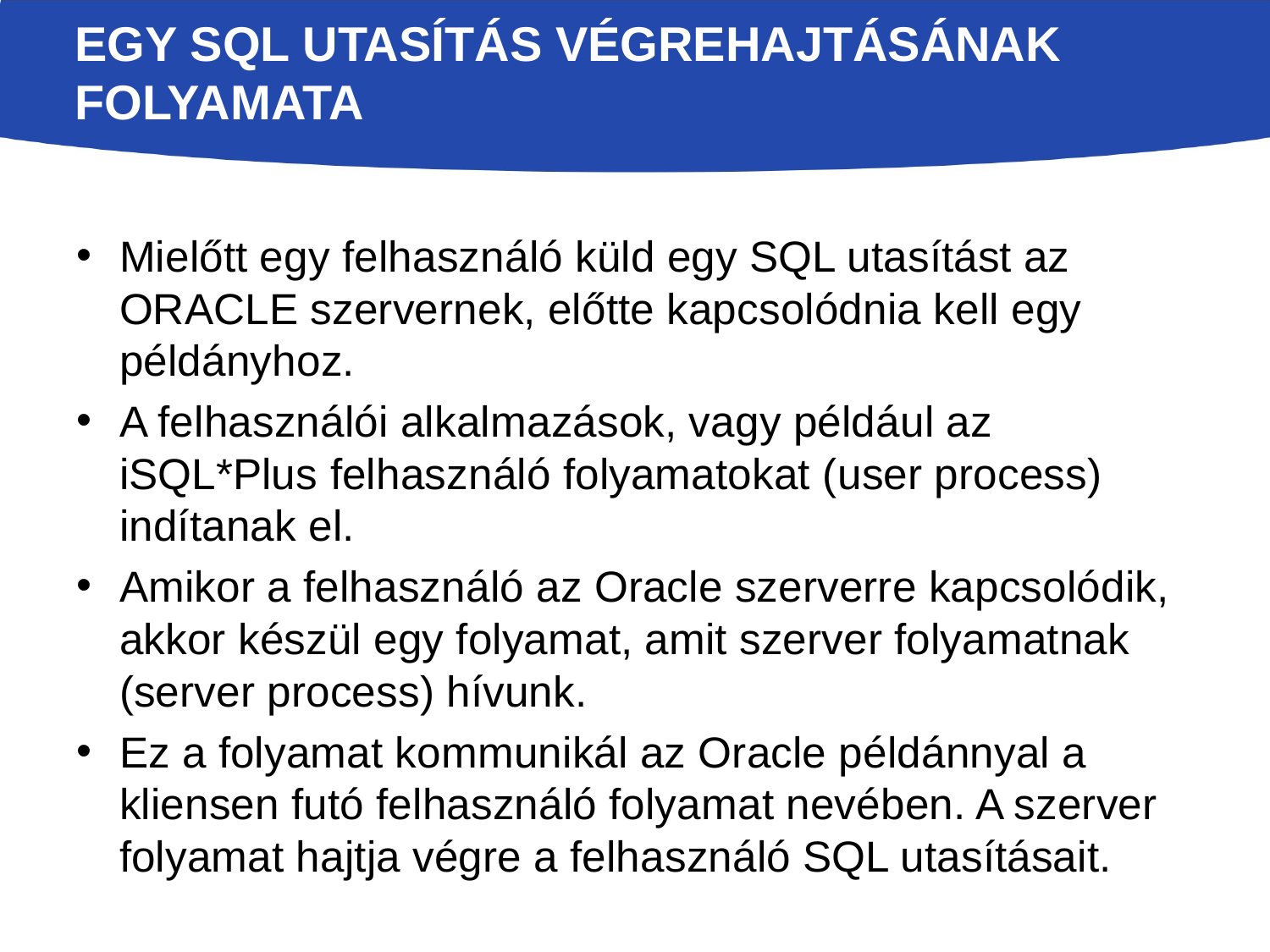

# Egy SQL utasítás végrehajtásának folyamata
Mielőtt egy felhasználó küld egy SQL utasítást az ORACLE szervernek, előtte kapcsolódnia kell egy példányhoz.
A felhasználói alkalmazások, vagy például az iSQL*Plus felhasználó folyamatokat (user process) indítanak el.
Amikor a felhasználó az Oracle szerverre kapcsolódik, akkor készül egy folyamat, amit szerver folyamatnak (server process) hívunk.
Ez a folyamat kommunikál az Oracle példánnyal a kliensen futó felhasználó folyamat nevében. A szerver folyamat hajtja végre a felhasználó SQL utasításait.